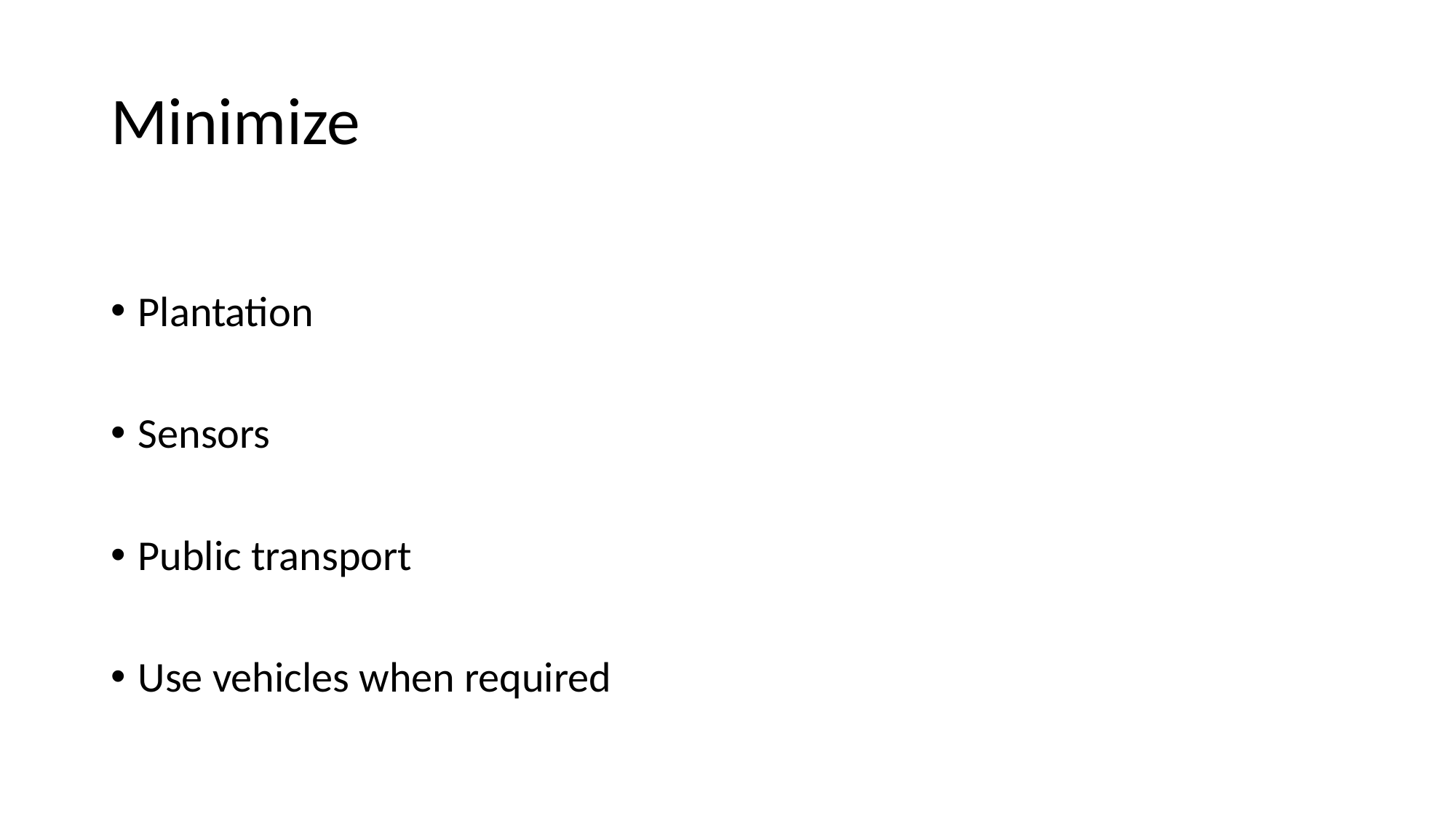

# Minimize

Plantation

Sensors

Public transport

Use vehicles when required